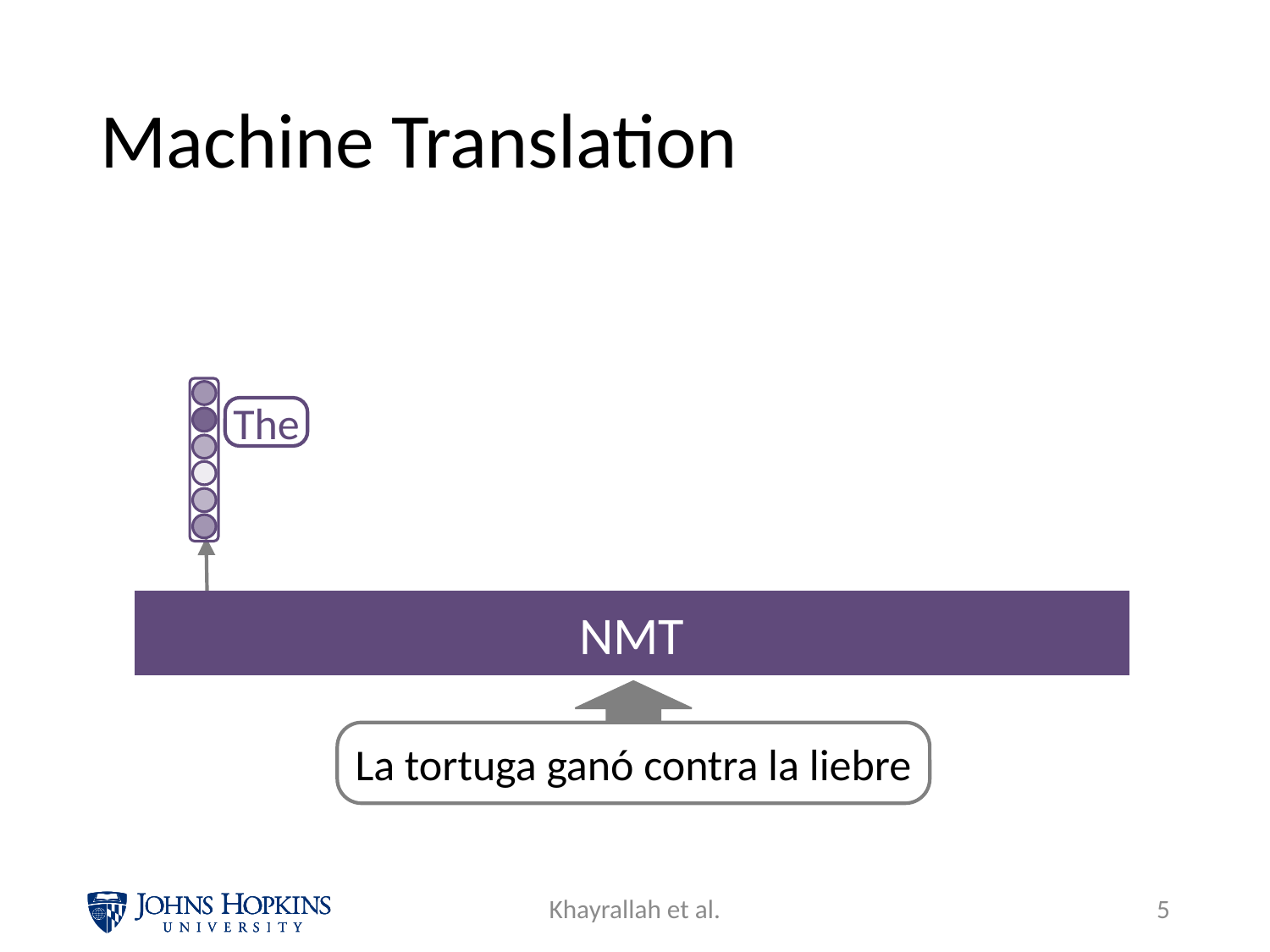

# Machine Translation

The
NMT

La tortuga ganó contra la liebre
Khayrallah et al.
5